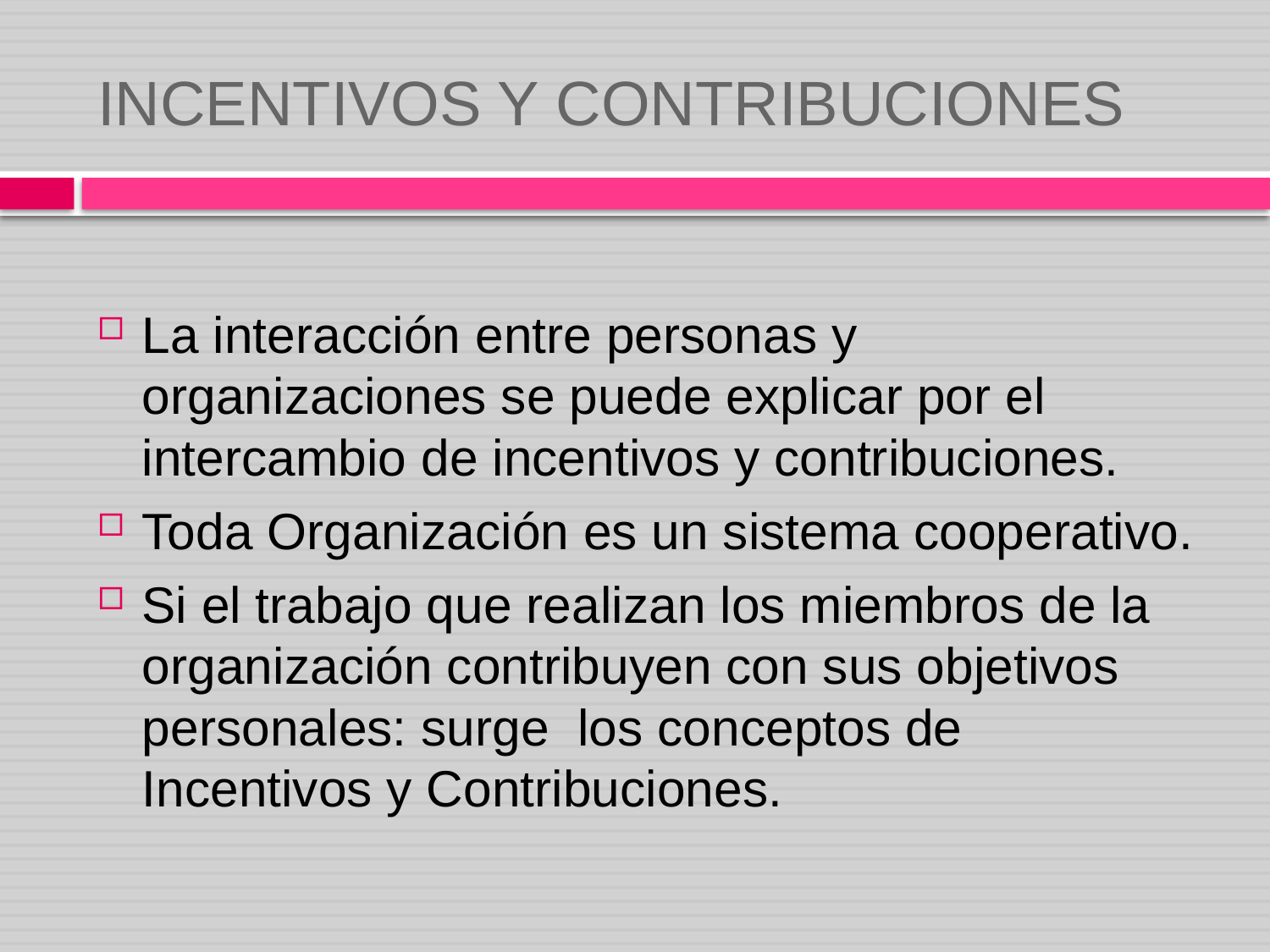

# INCENTIVOS Y CONTRIBUCIONES

La interacción entre personas y organizaciones se puede explicar por el intercambio de incentivos y contribuciones.
Toda Organización es un sistema cooperativo.
Si el trabajo que realizan los miembros de la organización contribuyen con sus objetivos personales: surge  los conceptos de Incentivos y Contribuciones.